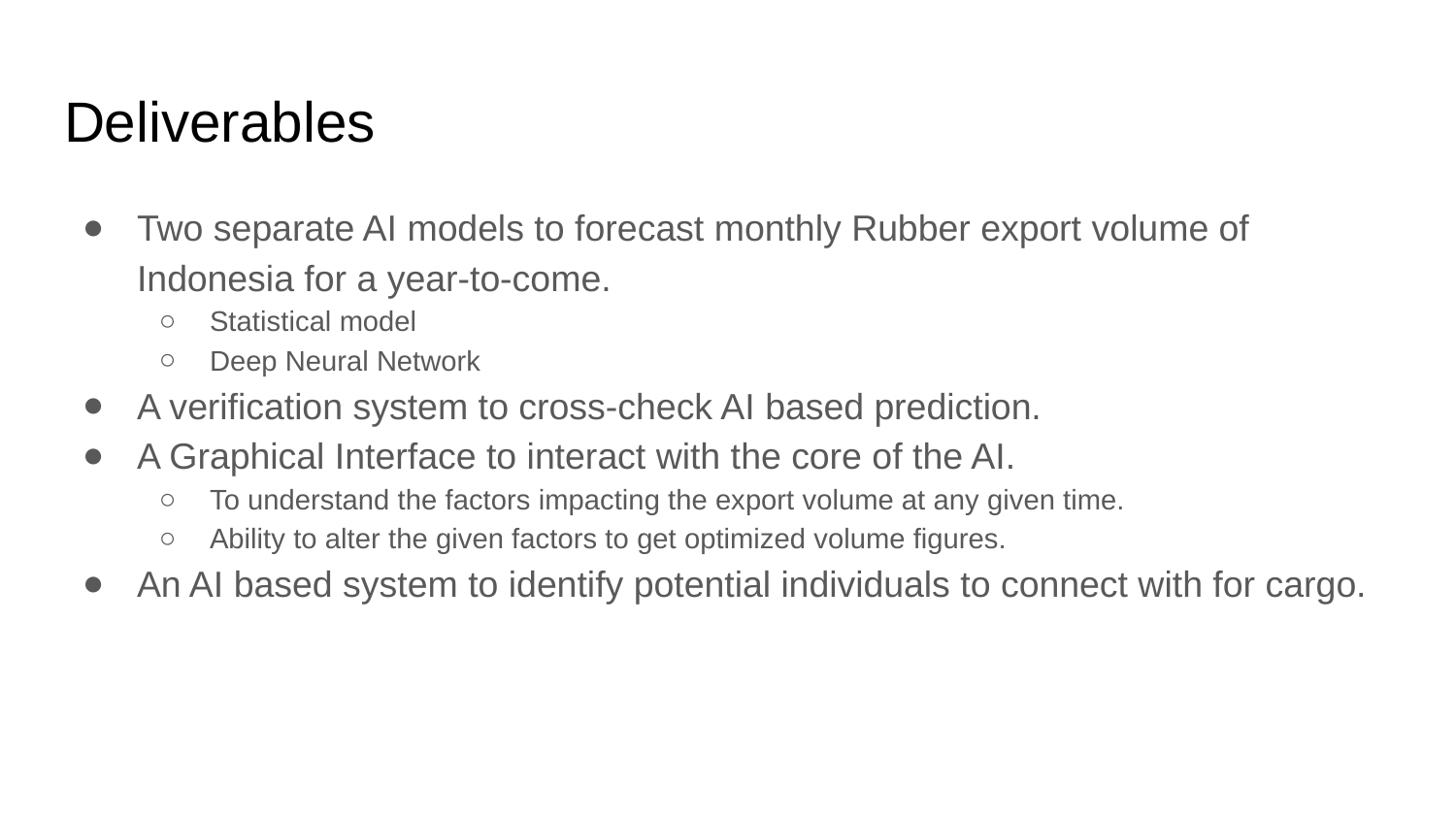

# Deliverables
Two separate AI models to forecast monthly Rubber export volume of Indonesia for a year-to-come.
Statistical model
Deep Neural Network
A verification system to cross-check AI based prediction.
A Graphical Interface to interact with the core of the AI.
To understand the factors impacting the export volume at any given time.
Ability to alter the given factors to get optimized volume figures.
An AI based system to identify potential individuals to connect with for cargo.